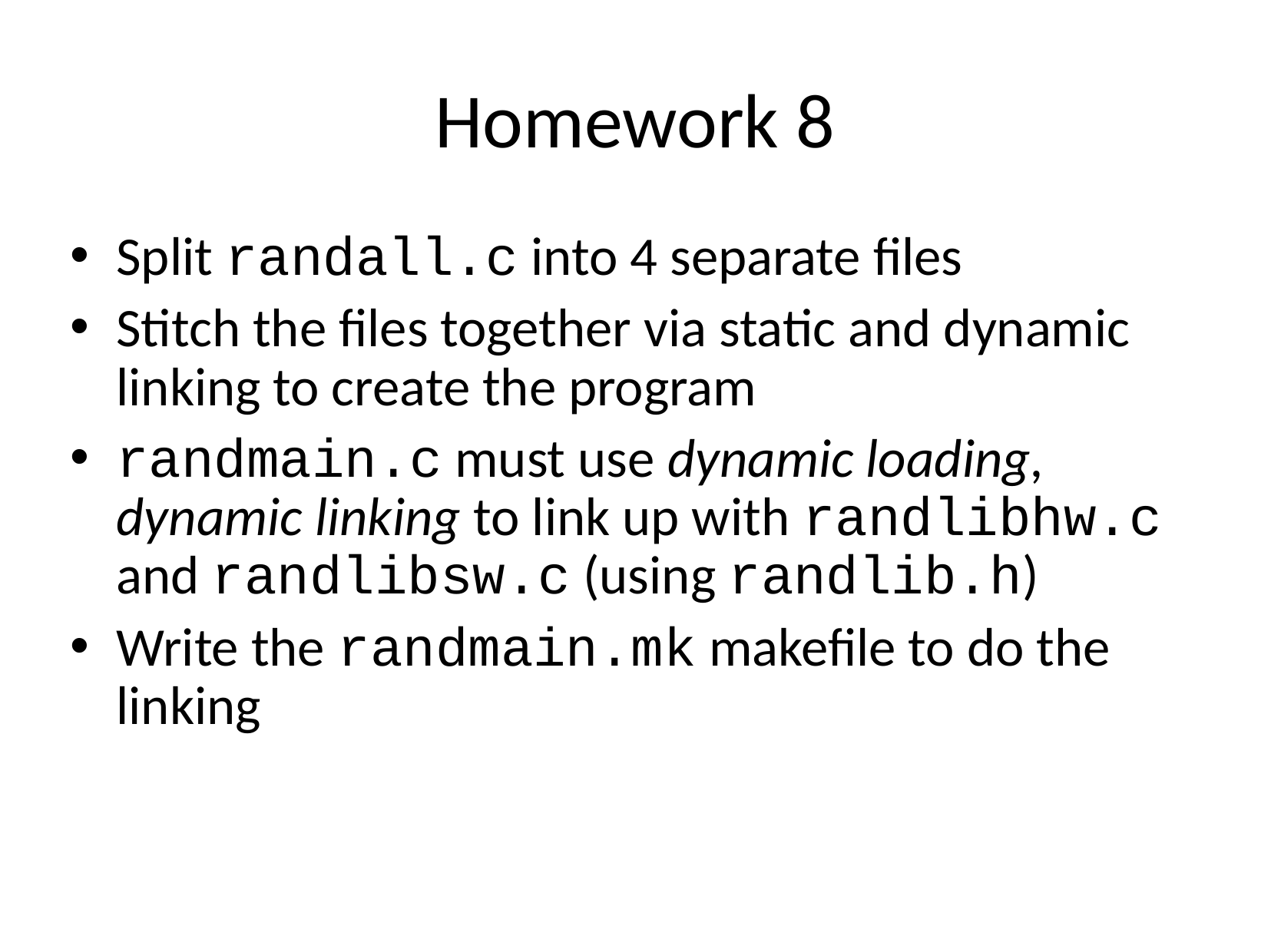

# Homework 8
Split randall.c into 4 separate files
Stitch the files together via static and dynamic linking to create the program
randmain.c must use dynamic loading, dynamic linking to link up with randlibhw.c and randlibsw.c (using randlib.h)
Write the randmain.mk makefile to do the linking